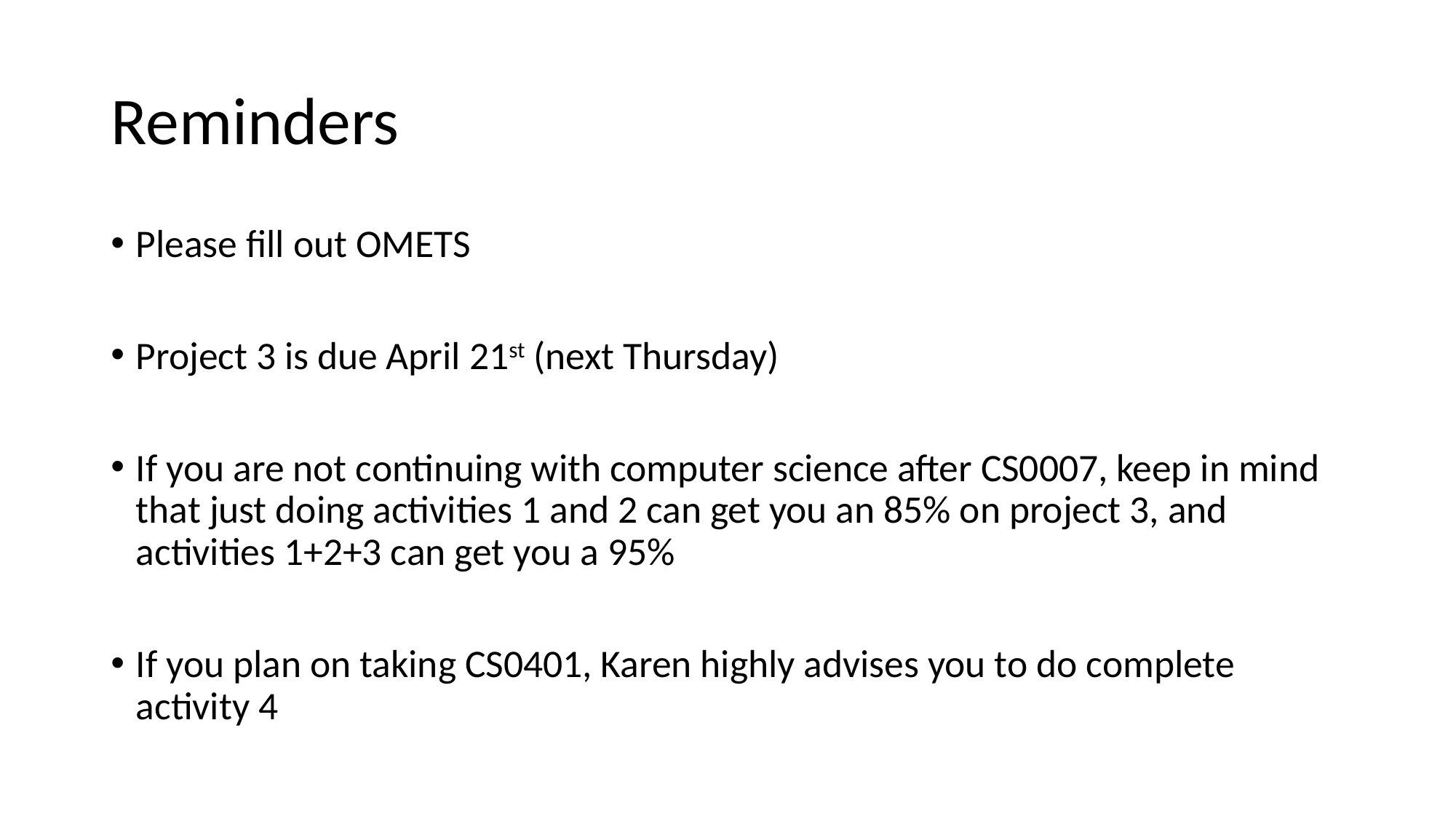

# Reminders
Please fill out OMETS

Project 3 is due April 21st (next Thursday)

If you are not continuing with computer science after CS0007, keep in mind that just doing activities 1 and 2 can get you an 85% on project 3, and activities 1+2+3 can get you a 95%

If you plan on taking CS0401, Karen highly advises you to do complete activity 4